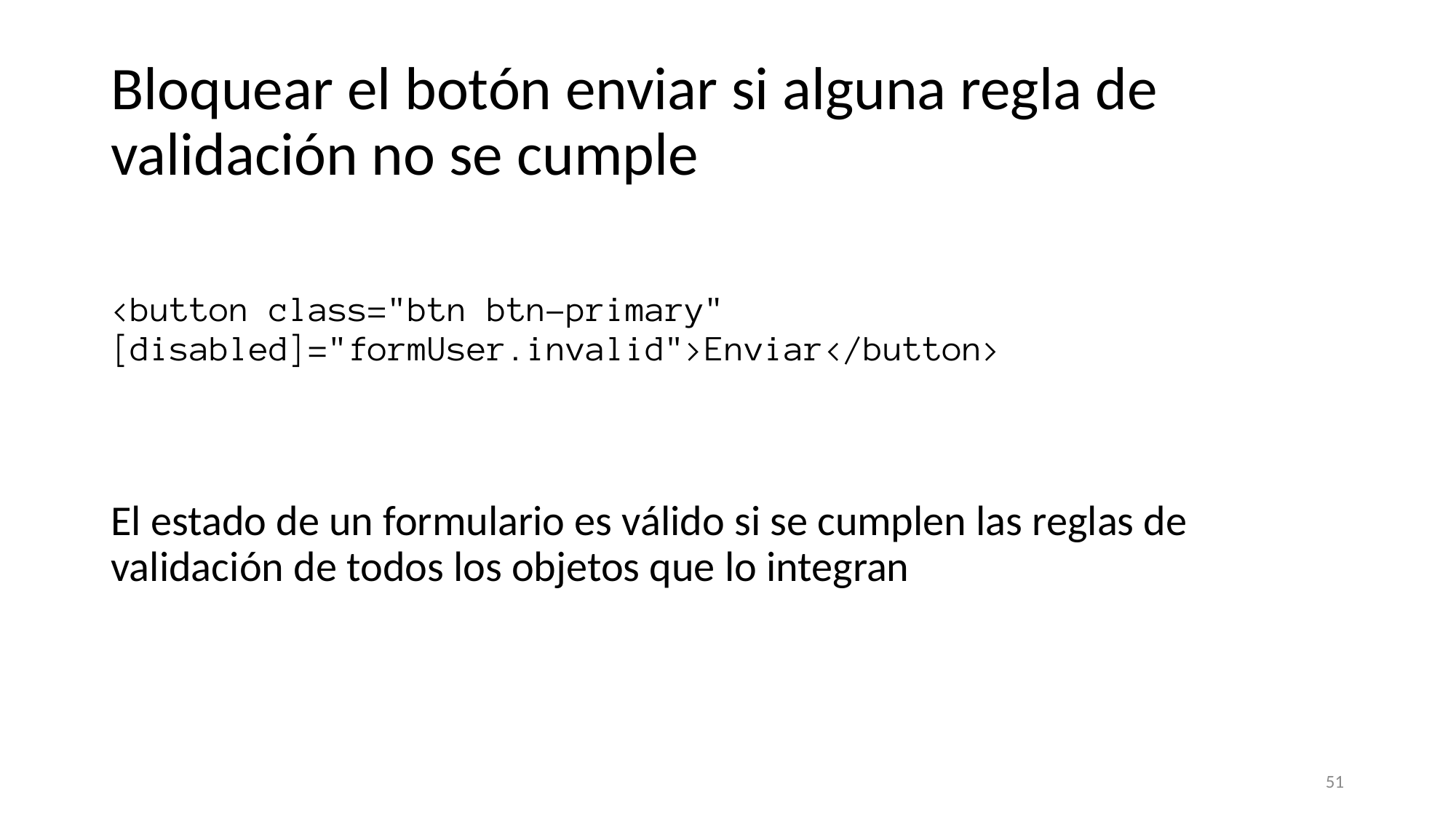

# Bloquear el botón enviar si alguna regla de validación no se cumple

<button class="btn btn-primary" [disabled]="formUser.invalid">Enviar</button>

El estado de un formulario es válido si se cumplen las reglas de validación de todos los objetos que lo integran
51